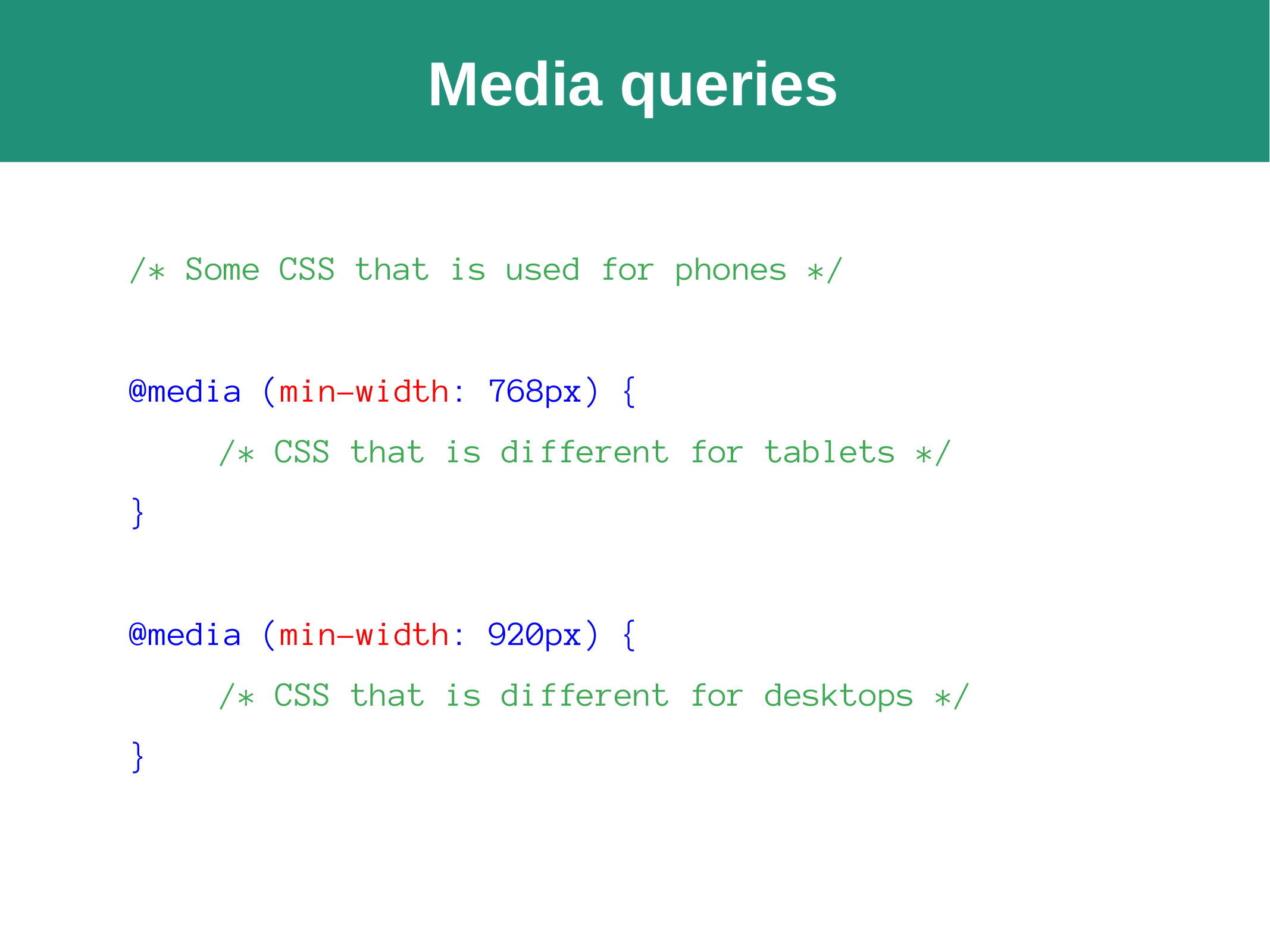

# Media queries
/* Some CSS that is used for phones */

@media (min-width: 768px) {
	/* CSS that is different for tablets */
}

@media (min-width: 920px) {
	/* CSS that is different for desktops */
}